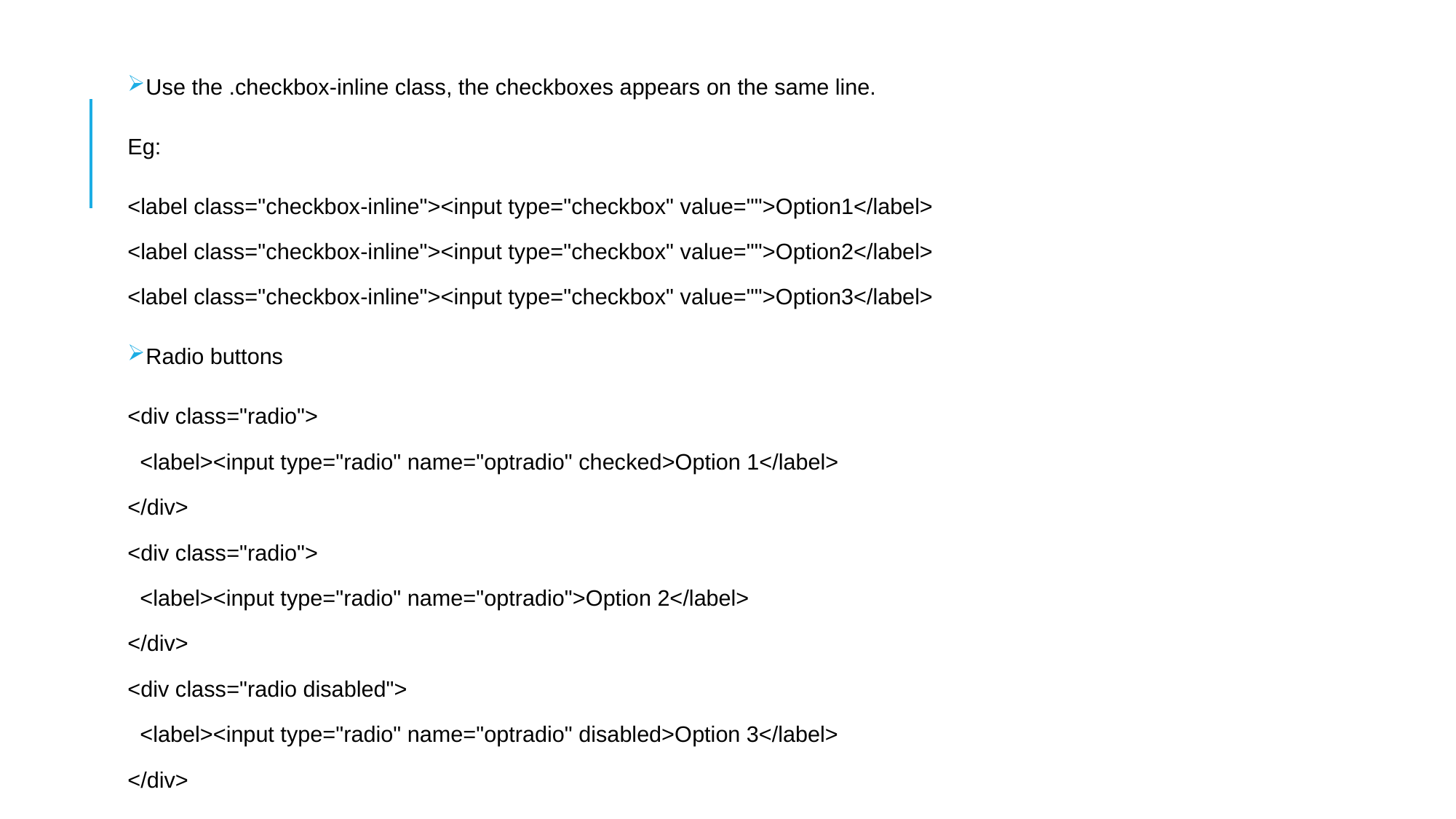

Use the .checkbox-inline class, the checkboxes appears on the same line.
Eg:
<label class="checkbox-inline"><input type="checkbox" value="">Option1</label>
<label class="checkbox-inline"><input type="checkbox" value="">Option2</label>
<label class="checkbox-inline"><input type="checkbox" value="">Option3</label>
 Radio buttons
<div class="radio">
  <label><input type="radio" name="optradio" checked>Option 1</label>
</div>
<div class="radio">
  <label><input type="radio" name="optradio">Option 2</label>
</div>
<div class="radio disabled">
  <label><input type="radio" name="optradio" disabled>Option 3</label>
</div>